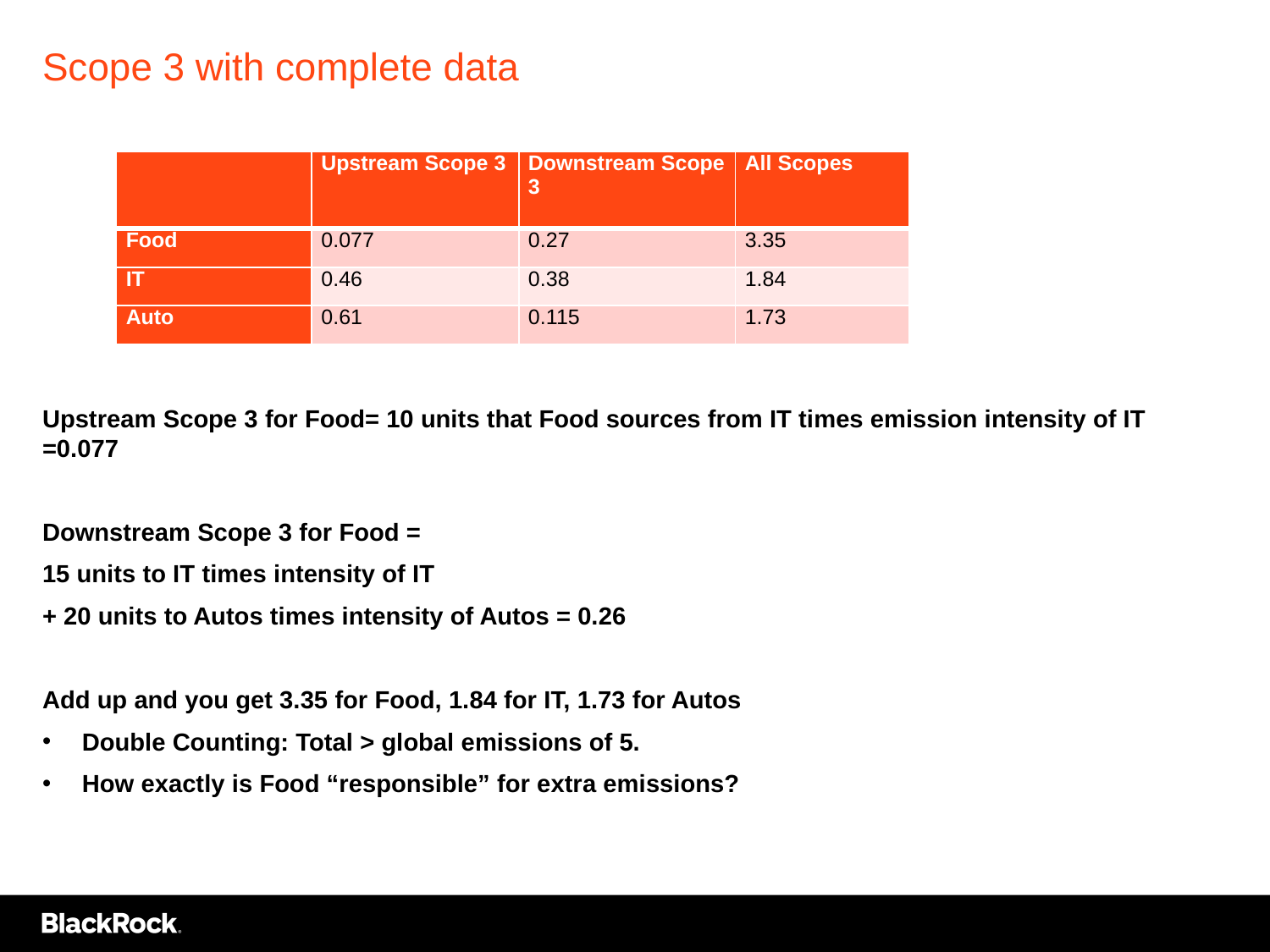

# Scope 3 with complete data

Upstream Scope 3 for Food= 10 units that Food sources from IT times emission intensity of IT =0.077

Downstream Scope 3 for Food =
15 units to IT times intensity of IT
+ 20 units to Autos times intensity of Autos = 0.26

Add up and you get 3.35 for Food, 1.84 for IT, 1.73 for Autos
Double Counting: Total > global emissions of 5.
How exactly is Food “responsible” for extra emissions?

|  | Upstream Scope 3 | Downstream Scope 3 | All Scopes |
| --- | --- | --- | --- |
| Food | 0.077 | 0.27 | 3.35 |
| IT | 0.46 | 0.38 | 1.84 |
| Auto | 0.61 | 0.115 | 1.73 |